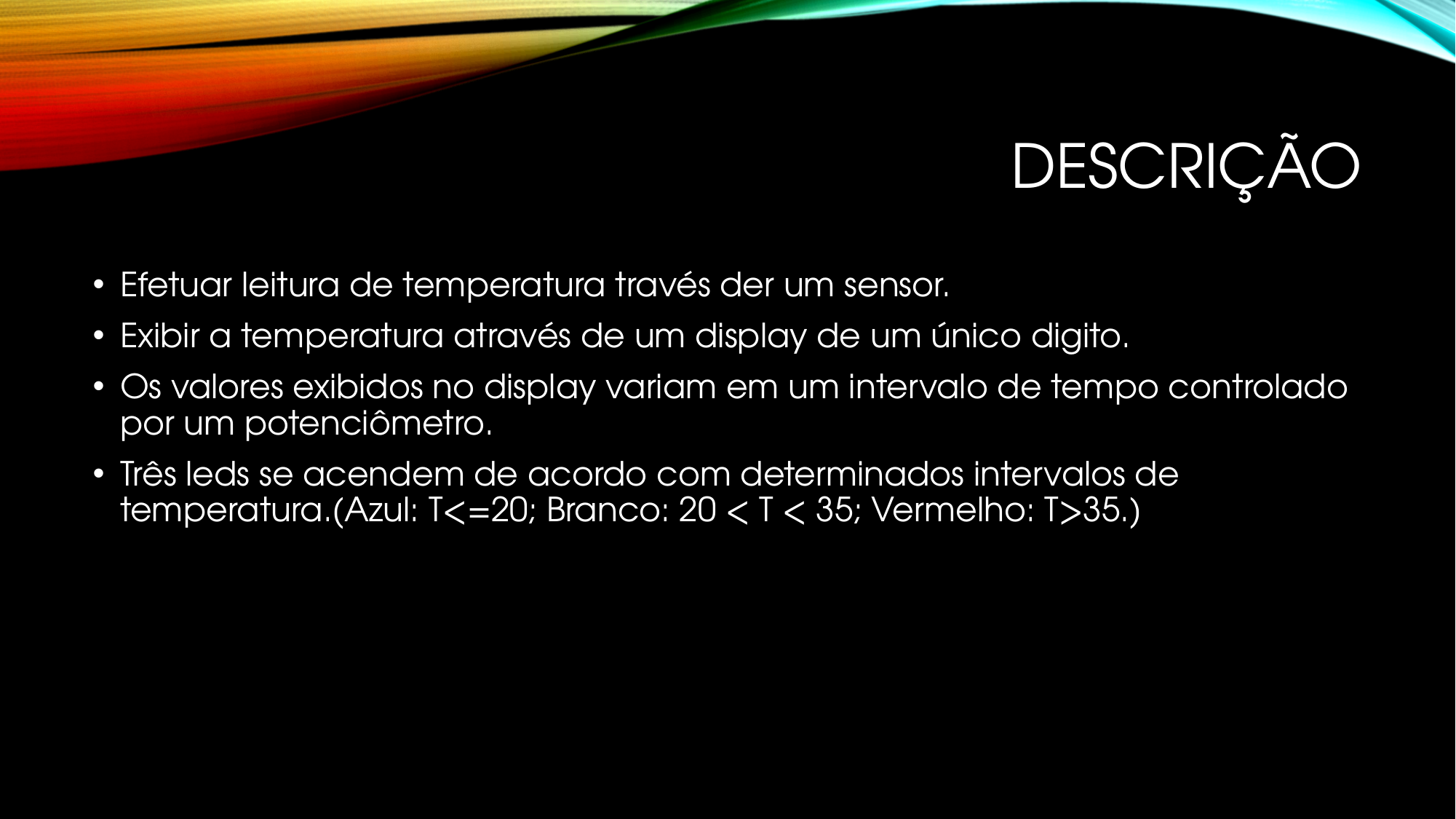

# Descrição
Efetuar leitura de temperatura través der um sensor.
Exibir a temperatura através de um display de um único digito.
Os valores exibidos no display variam em um intervalo de tempo controlado por um potenciômetro.
Três leds se acendem de acordo com determinados intervalos de temperatura.(Azul: T<=20; Branco: 20 < T < 35; Vermelho: T>35.)